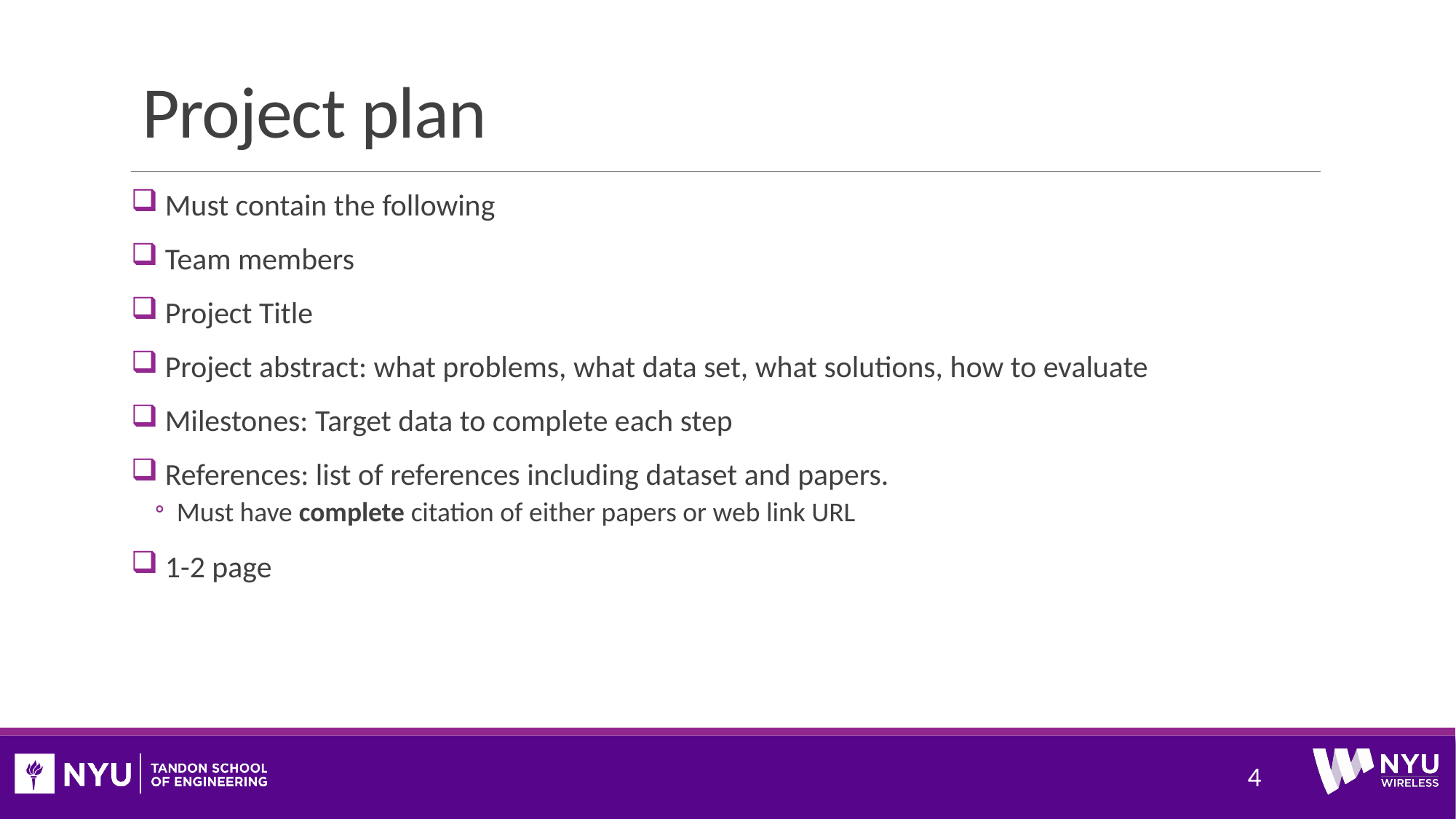

# Project plan
 Must contain the following
 Team members
 Project Title
 Project abstract: what problems, what data set, what solutions, how to evaluate
 Milestones: Target data to complete each step
 References: list of references including dataset and papers.
Must have complete citation of either papers or web link URL
 1-2 page
4